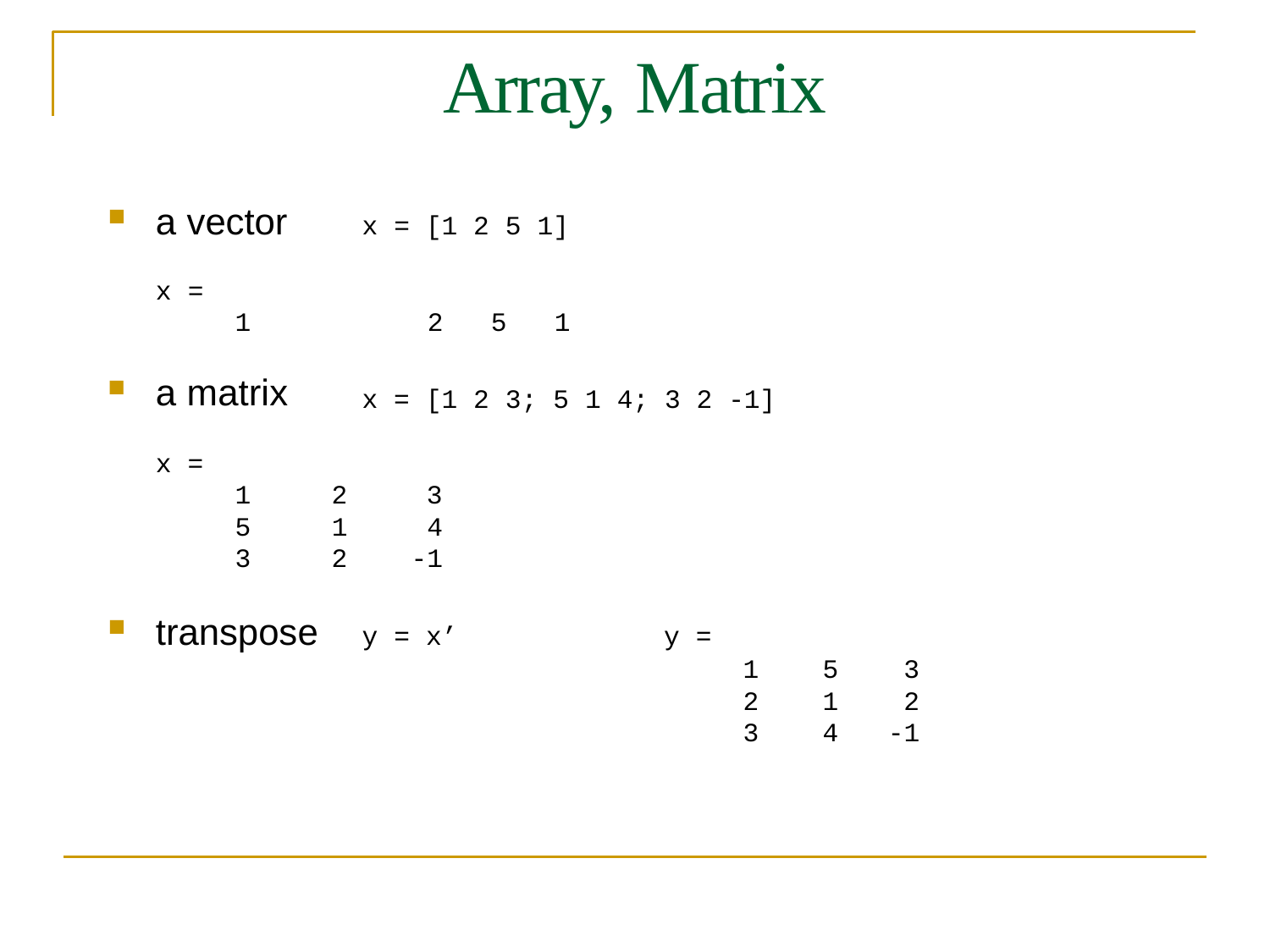

# Array, Matrix
a vector
x =
1	2	5	1

x = [1 2 3; 5 1 4; 3 2 -1]
x = [1 2 5 1]
a matrix
| x = |  |  |  |
| --- | --- | --- | --- |
|  | 1 | 2 | 3 |
|  | 5 | 1 | 4 |
|  | 3 | 2 | -1 |
transpose
y = x’
y =
1
2
3
5	3
1	2
4	-1